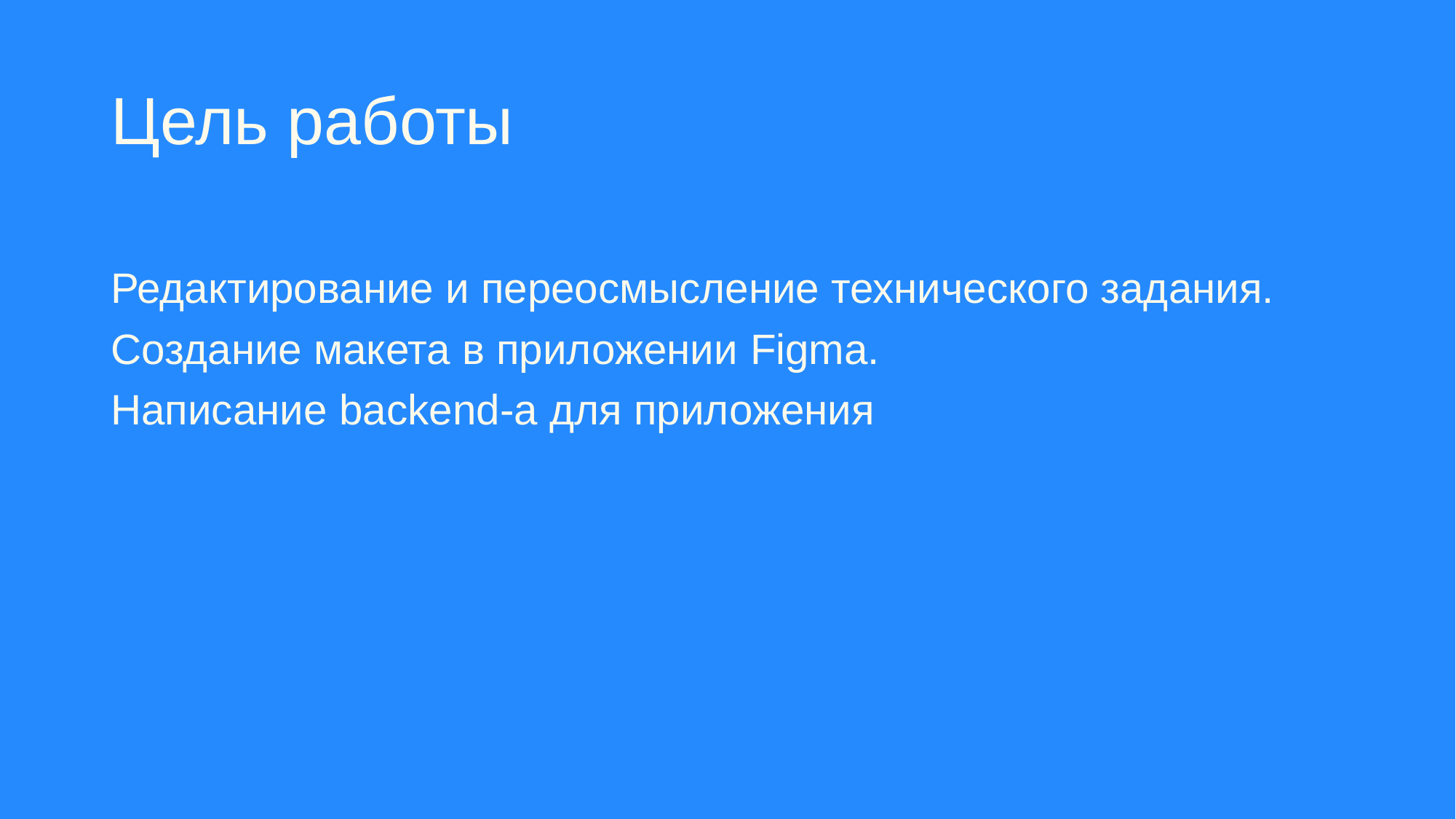

# Цель работы
Редактирование и переосмысление технического задания.
Создание макета в приложении Figma.
Написание backend-а для приложения